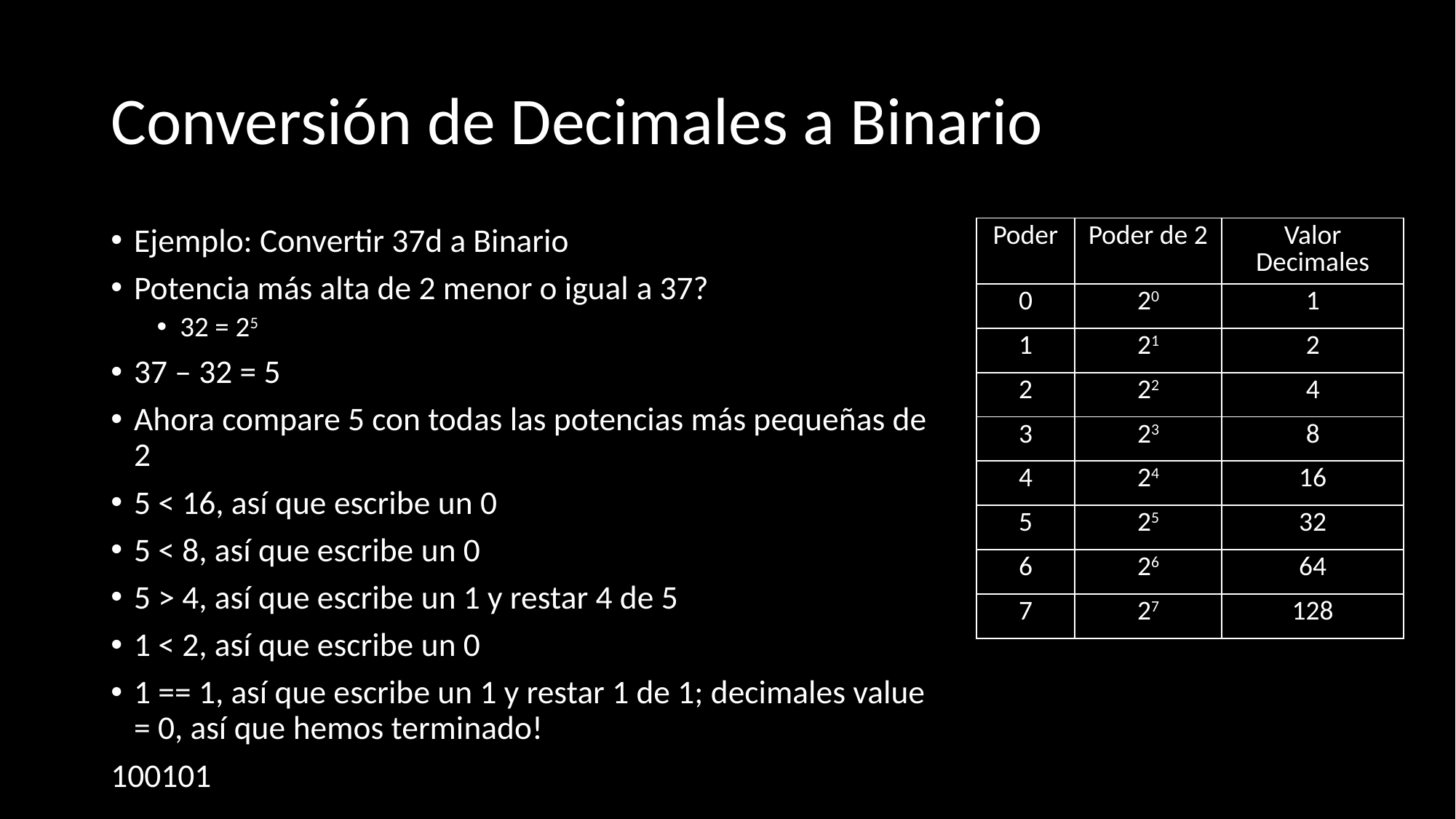

# Conversión de Decimales a Binario
Ejemplo: Convertir 37d a Binario
Potencia más alta de 2 menor o igual a 37?
32 = 25
37 – 32 = 5
Ahora compare 5 con todas las potencias más pequeñas de 2
5 < 16, así que escribe un 0
5 < 8, así que escribe un 0
5 > 4, así que escribe un 1 y restar 4 de 5
1 < 2, así que escribe un 0
1 == 1, así que escribe un 1 y restar 1 de 1; decimales value = 0, así que hemos terminado!
100101

| Poder | Poder de 2 | Valor Decimales |
| --- | --- | --- |
| 0 | 20 | 1 |
| 1 | 21 | 2 |
| 2 | 22 | 4 |
| 3 | 23 | 8 |
| 4 | 24 | 16 |
| 5 | 25 | 32 |
| 6 | 26 | 64 |
| 7 | 27 | 128 |